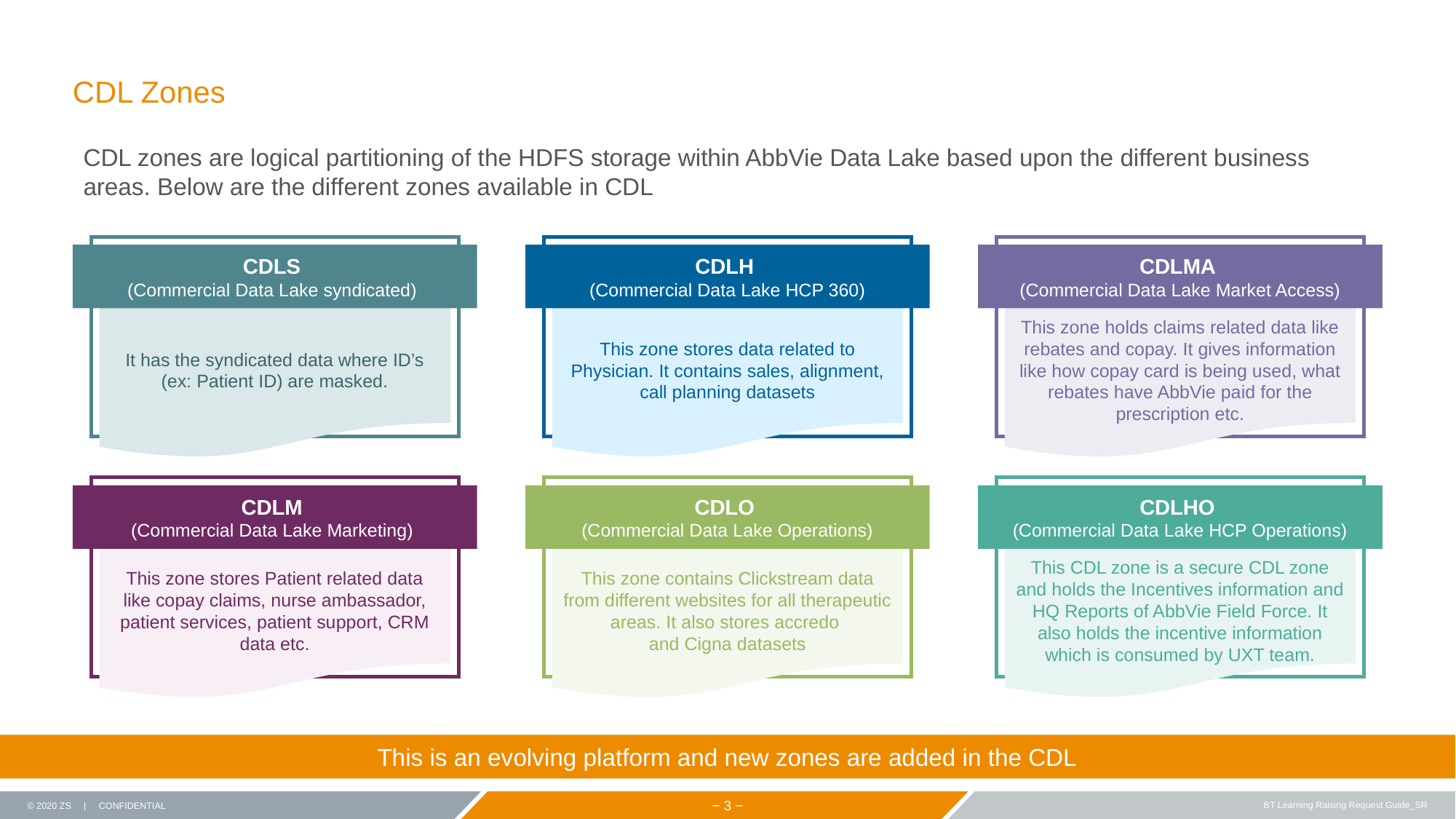

# CDL Zones
CDL zones are logical partitioning of the HDFS storage within AbbVie Data Lake based upon the different business areas. Below are the different zones available in CDL

CDLS
(Commercial Data Lake syndicated)
CDLH
(Commercial Data Lake HCP 360)
CDLMA
(Commercial Data Lake Market Access)
It has the syndicated data where ID’s (ex: Patient ID) are masked.
This zone stores data related to Physician. It contains sales, alignment, call planning datasets
This zone holds claims related data like rebates and copay. It gives information like how copay card is being used, what rebates have AbbVie paid for the prescription etc.

CDLM
(Commercial Data Lake Marketing)
CDLO
(Commercial Data Lake Operations)
CDLHO
(Commercial Data Lake HCP Operations)
This zone stores Patient related data like copay claims, nurse ambassador, patient services, patient support, CRM data etc.
This zone contains Clickstream data from different websites for all therapeutic areas. It also stores accredo
and Cigna datasets
This CDL zone is a secure CDL zone and holds the Incentives information and HQ Reports of AbbVie Field Force. It also holds the incentive information which is consumed by UXT team.
This is an evolving platform and new zones are added in the CDL